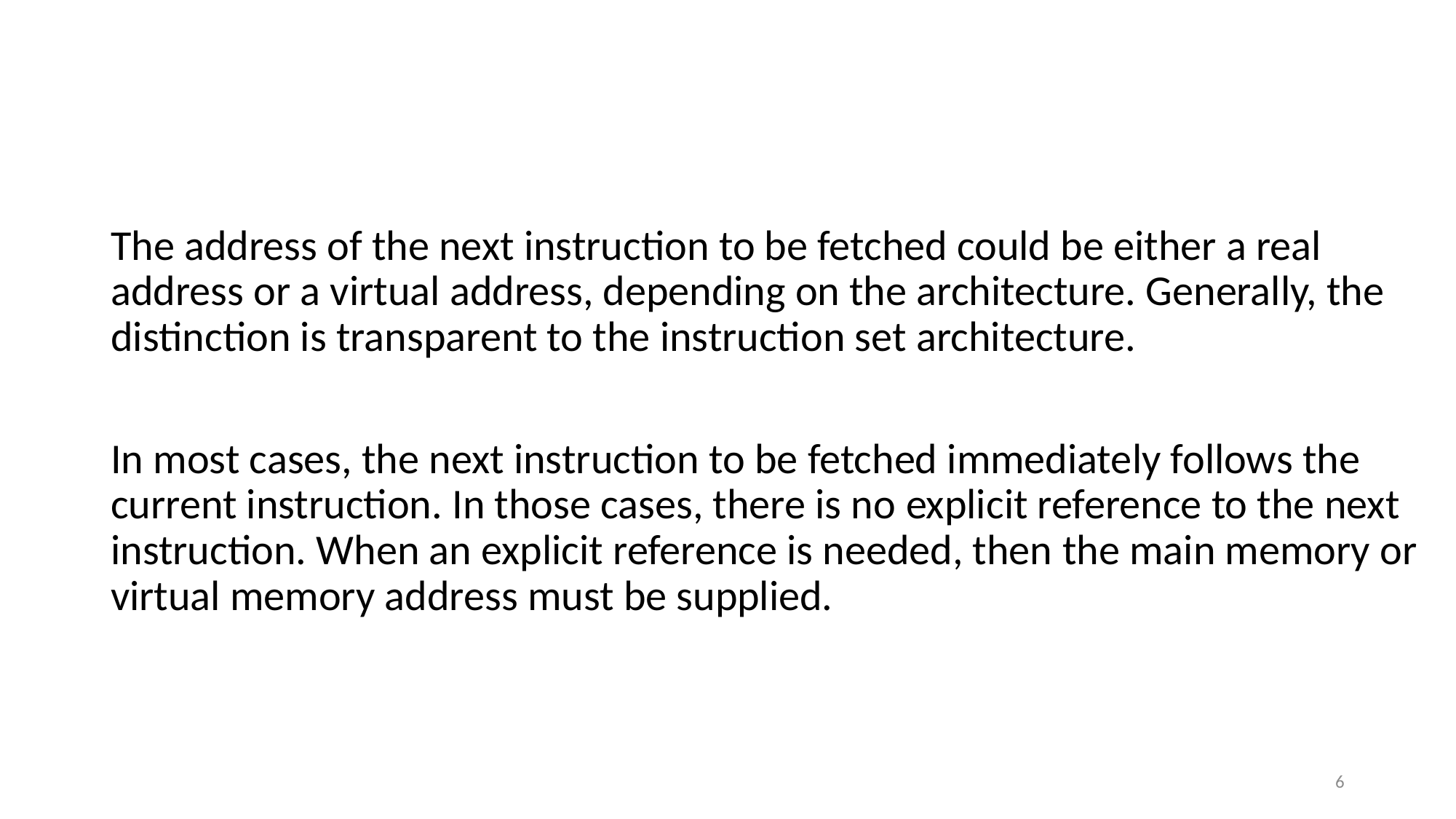

The address of the next instruction to be fetched could be either a real address or a virtual address, depending on the architecture. Generally, the distinction is transparent to the instruction set architecture.

In most cases, the next instruction to be fetched immediately follows the current instruction. In those cases, there is no explicit reference to the next instruction. When an explicit reference is needed, then the main memory or virtual memory address must be supplied.
6